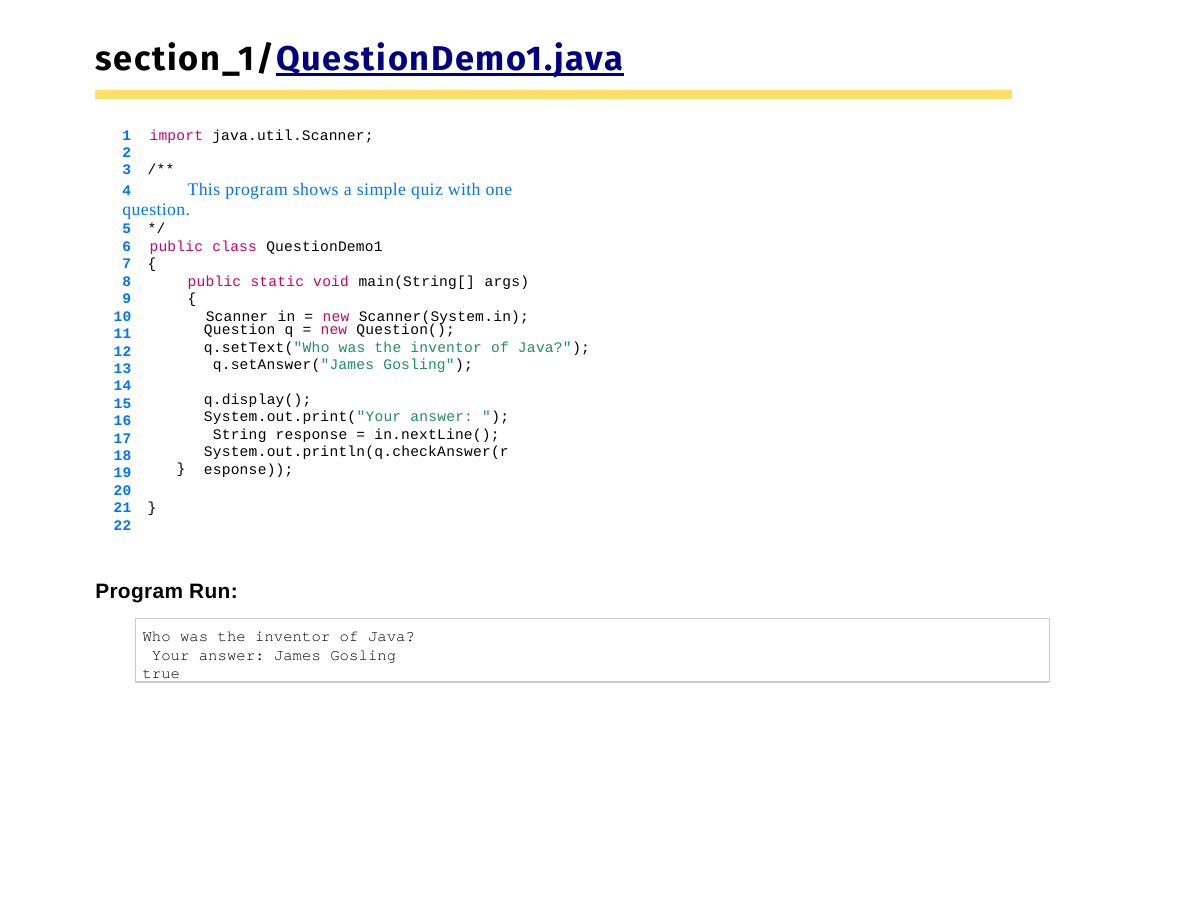

# section_1/QuestionDemo1.java

1  import java.util.Scanner;
2
3 /**
4	This program shows a simple quiz with one question.
5 */
6  public class QuestionDemo1
7 {
8	public static void main(String[] args)
9	{
10	Scanner in = new Scanner(System.in);
11
12
13
14
15
16
17
18
19
20
21 }
22
Question q = new Question();
q.setText("Who was the inventor of Java?");  q.setAnswer("James Gosling");
q.display();  System.out.print("Your answer: ");  String response = in.nextLine();
System.out.println(q.checkAnswer(response));
}
Program Run:
Who was the inventor of Java?  Your answer: James Gosling  true